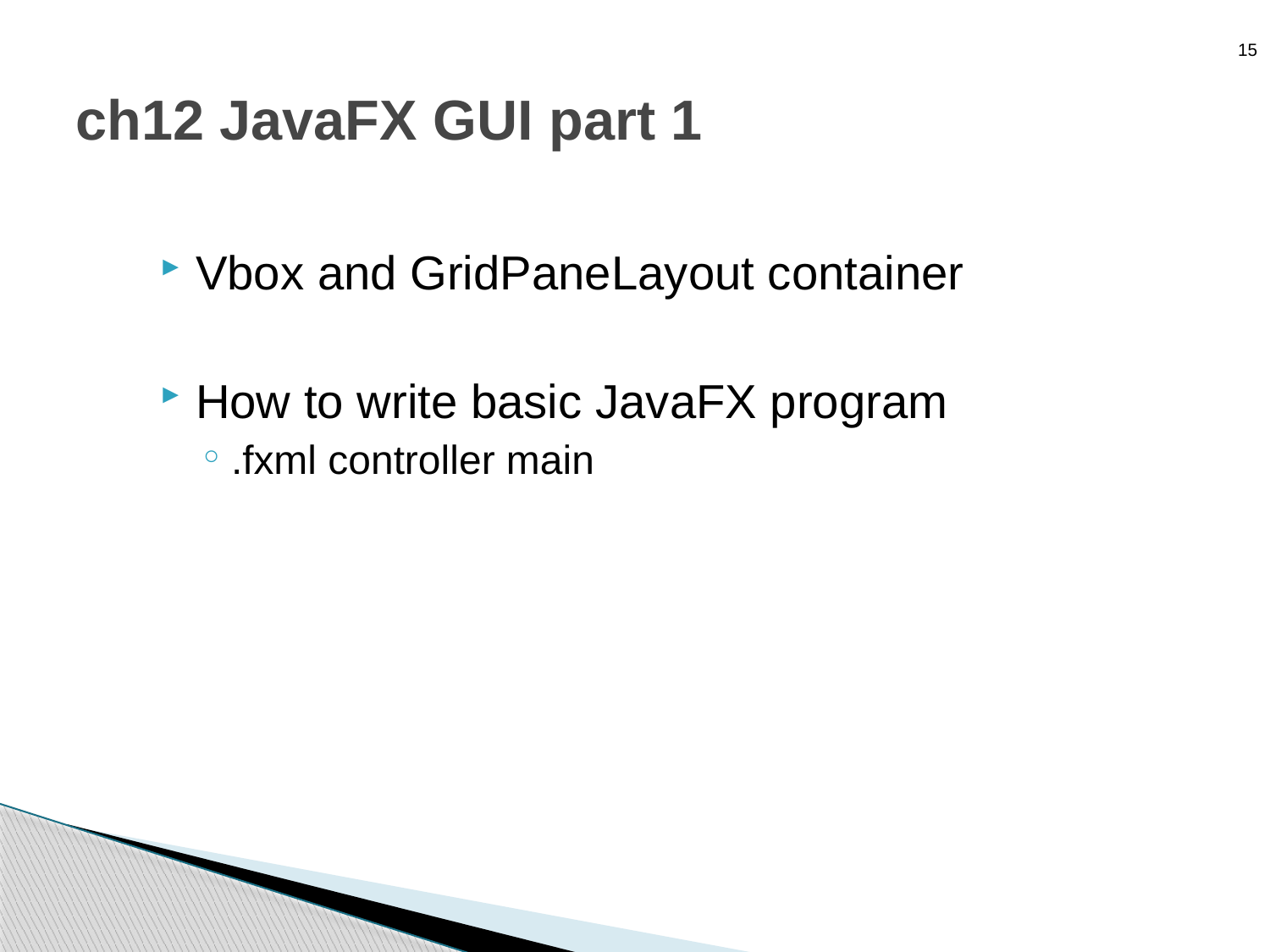

15
# ch12 JavaFX GUI part 1
Vbox and GridPaneLayout container

How to write basic JavaFX program
.fxml controller main